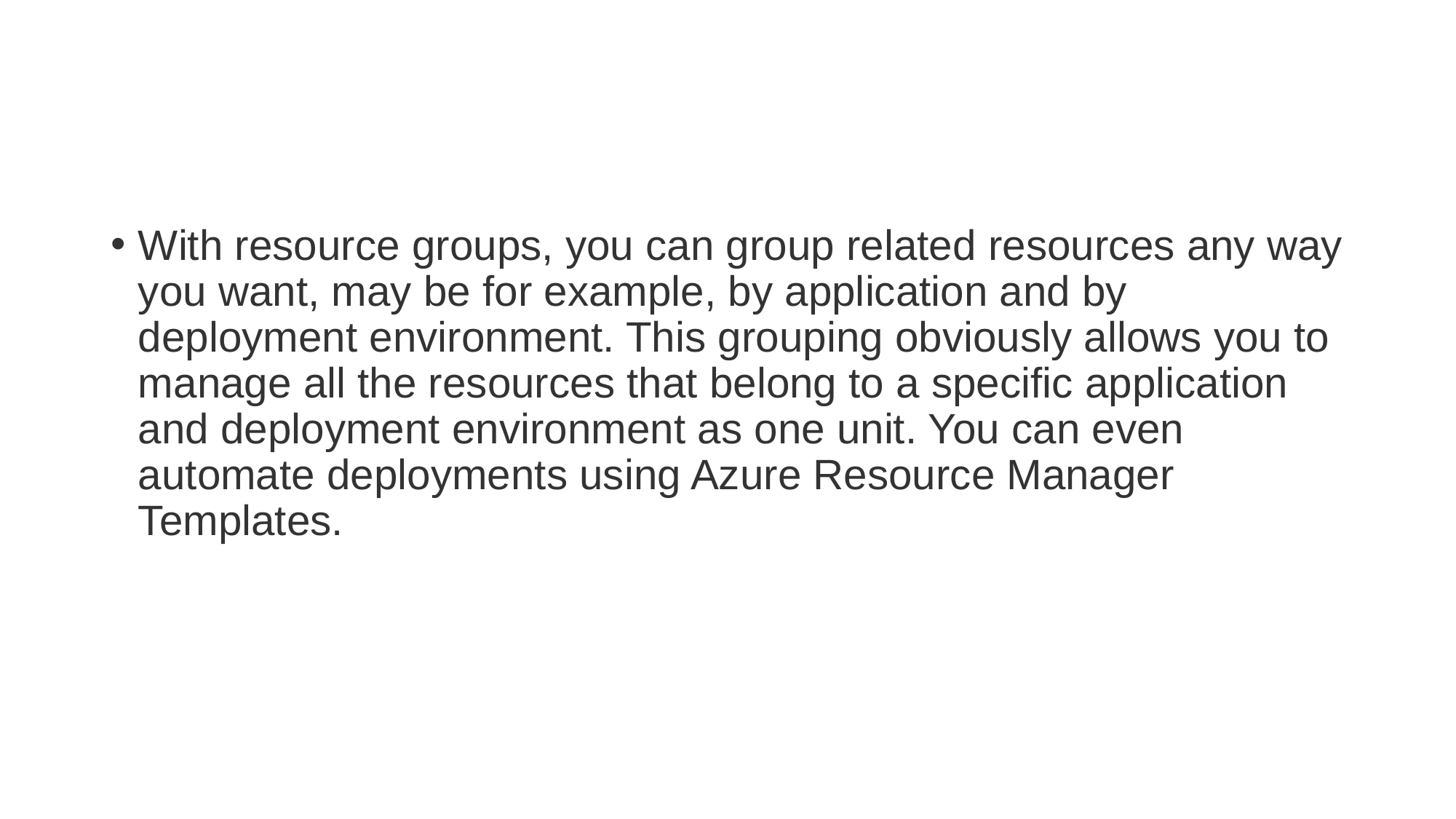

#
With resource groups, you can group related resources any way you want, may be for example, by application and by deployment environment. This grouping obviously allows you to manage all the resources that belong to a specific application and deployment environment as one unit. You can even automate deployments using Azure Resource Manager Templates.